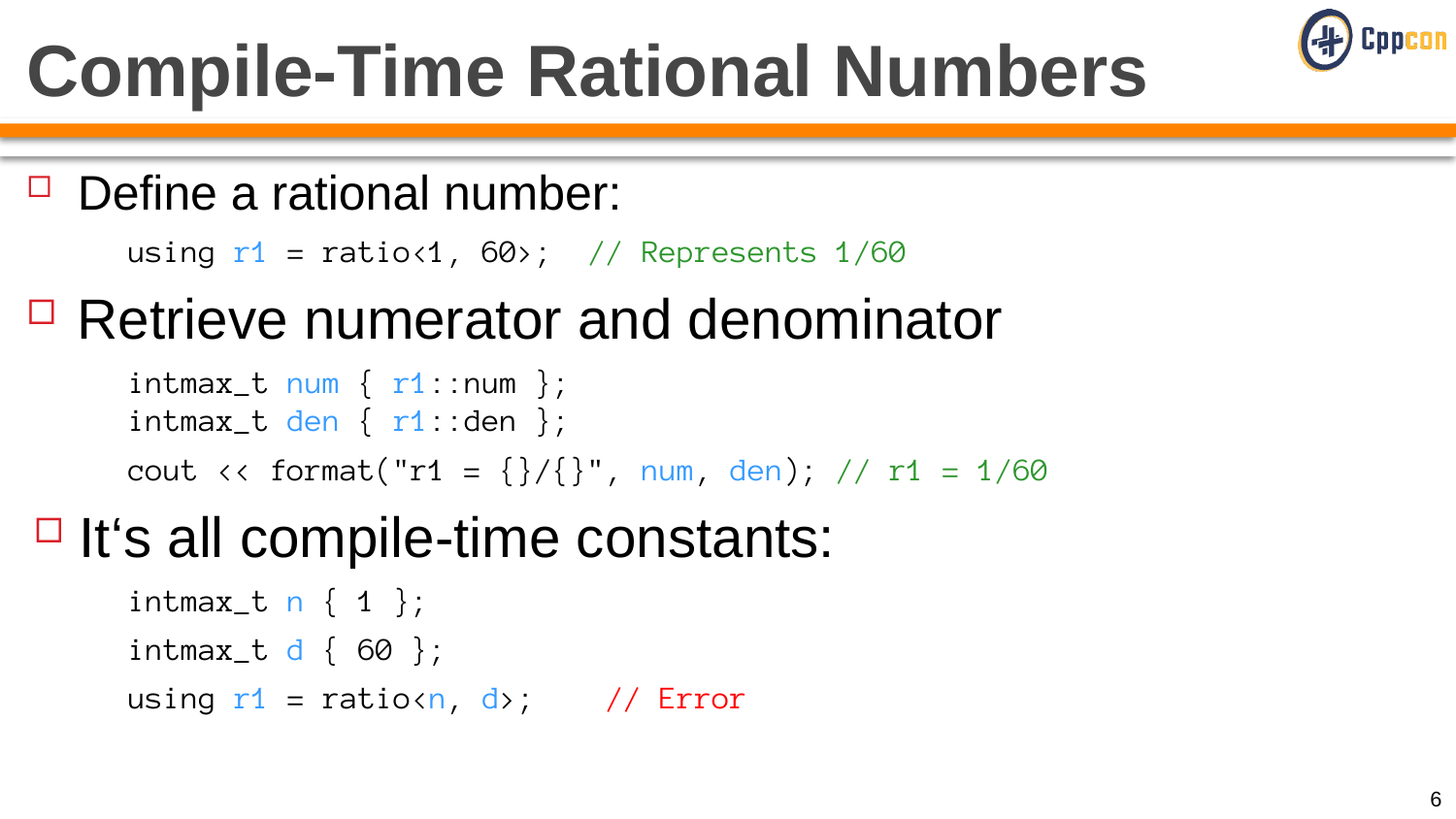

# Compile-Time Rational Numbers
Define a rational number:
using r1 = ratio<1, 60>;  // Represents 1/60
Retrieve numerator and denominator
intmax_t num { r1::num };
intmax_t den { r1::den };
cout << format("r1 = {}/{}", num, den); // r1 = 1/60
It‘s all compile-time constants:
intmax_t n { 1 };
intmax_t d { 60 };
using r1 = ratio<n, d>;    // Error